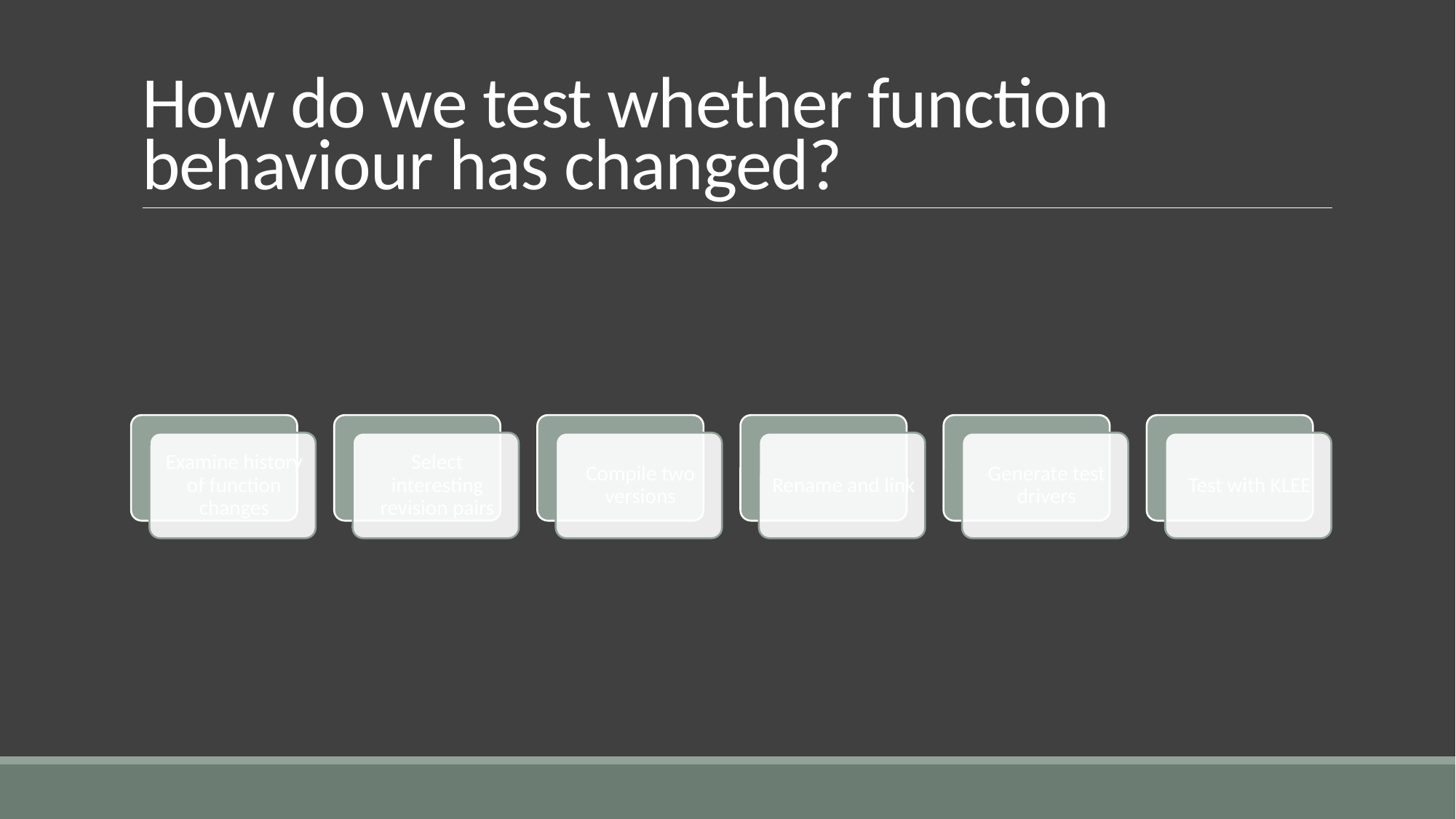

# How do we test whether function behaviour has changed?
Examine history of function changes
Select interesting revision pairs
Compile two versions
Rename and link
Generate test drivers
Test with KLEE